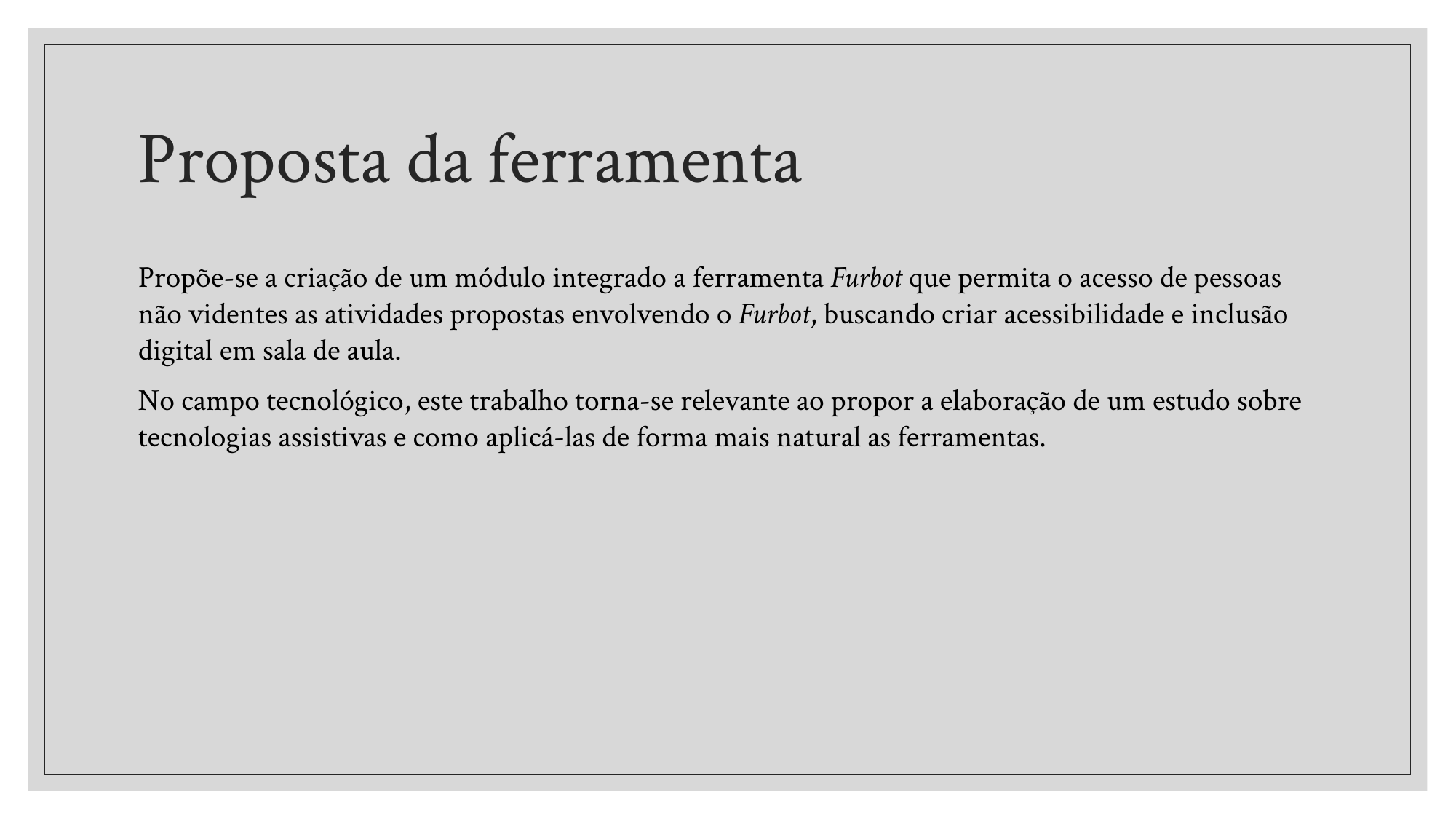

# Proposta da ferramenta
Propõe-se a criação de um módulo integrado a ferramenta Furbot que permita o acesso de pessoas não videntes as atividades propostas envolvendo o Furbot, buscando criar acessibilidade e inclusão digital em sala de aula.
No campo tecnológico, este trabalho torna-se relevante ao propor a elaboração de um estudo sobre tecnologias assistivas e como aplicá-las de forma mais natural as ferramentas.